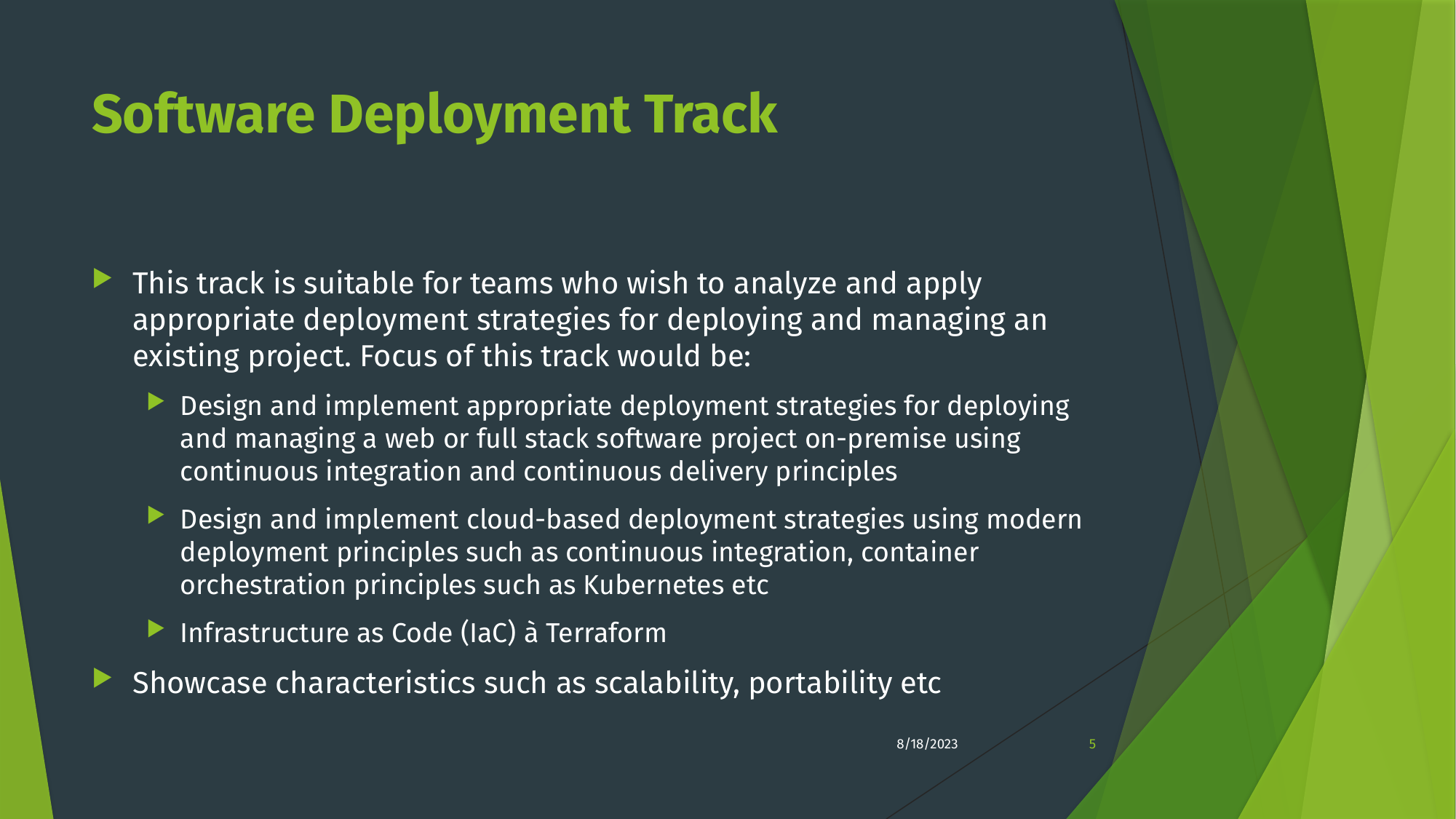

# Software Deployment Track
This track is suitable for teams who wish to analyze and apply appropriate deployment strategies for deploying and managing an existing project. Focus of this track would be:
Design and implement appropriate deployment strategies for deploying and managing a web or full stack software project on-premise using continuous integration and continuous delivery principles
Design and implement cloud-based deployment strategies using modern deployment principles such as continuous integration, container orchestration principles such as Kubernetes etc
Infrastructure as Code (IaC) à Terraform
Showcase characteristics such as scalability, portability etc

8/18/2023
5